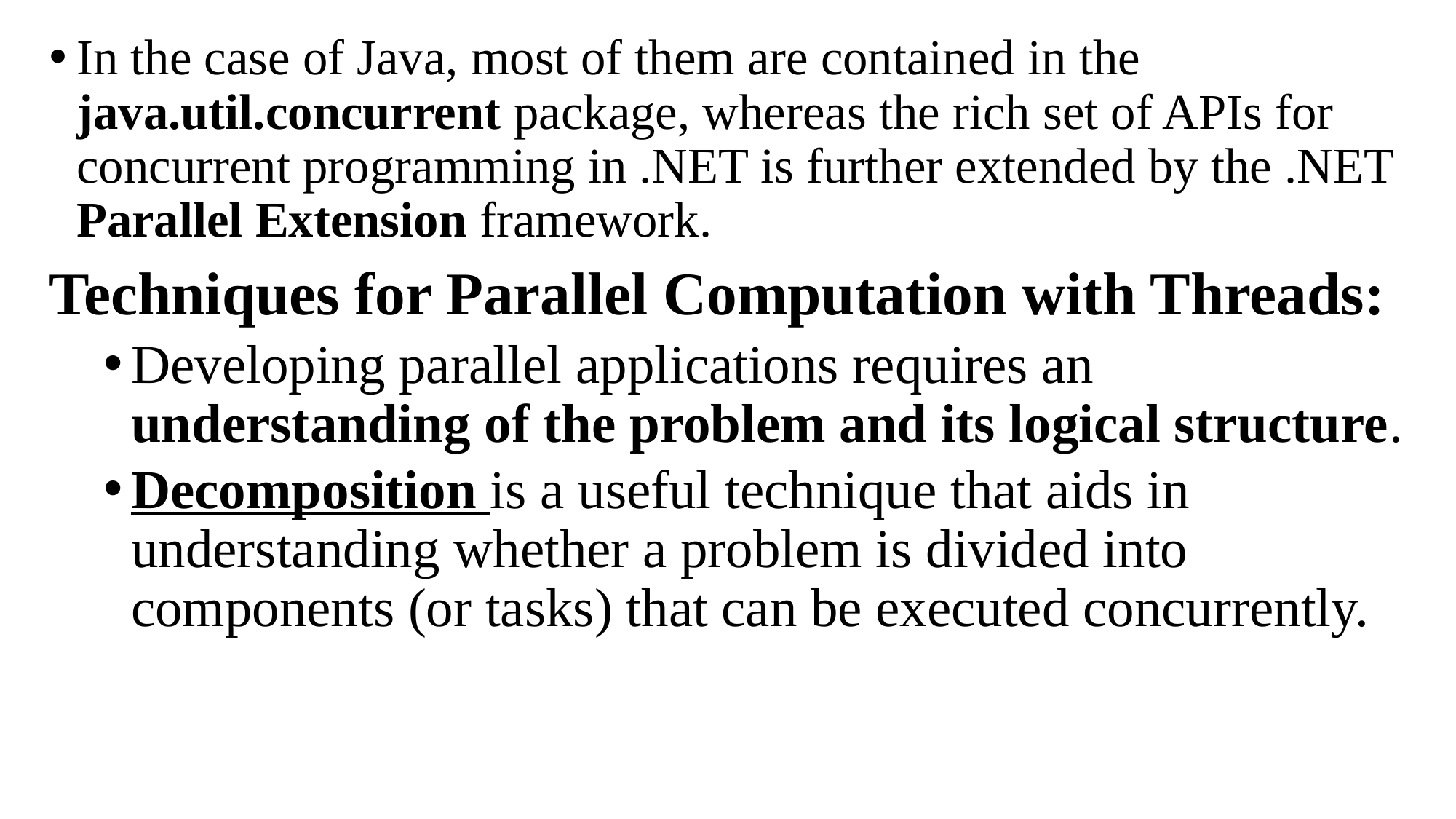

In the case of Java, most of them are contained in the java.util.concurrent package, whereas the rich set of APIs for concurrent programming in .NET is further extended by the .NET Parallel Extension framework.
Techniques for Parallel Computation with Threads:
Developing parallel applications requires an understanding of the problem and its logical structure.
Decomposition is a useful technique that aids in understanding whether a problem is divided into components (or tasks) that can be executed concurrently.